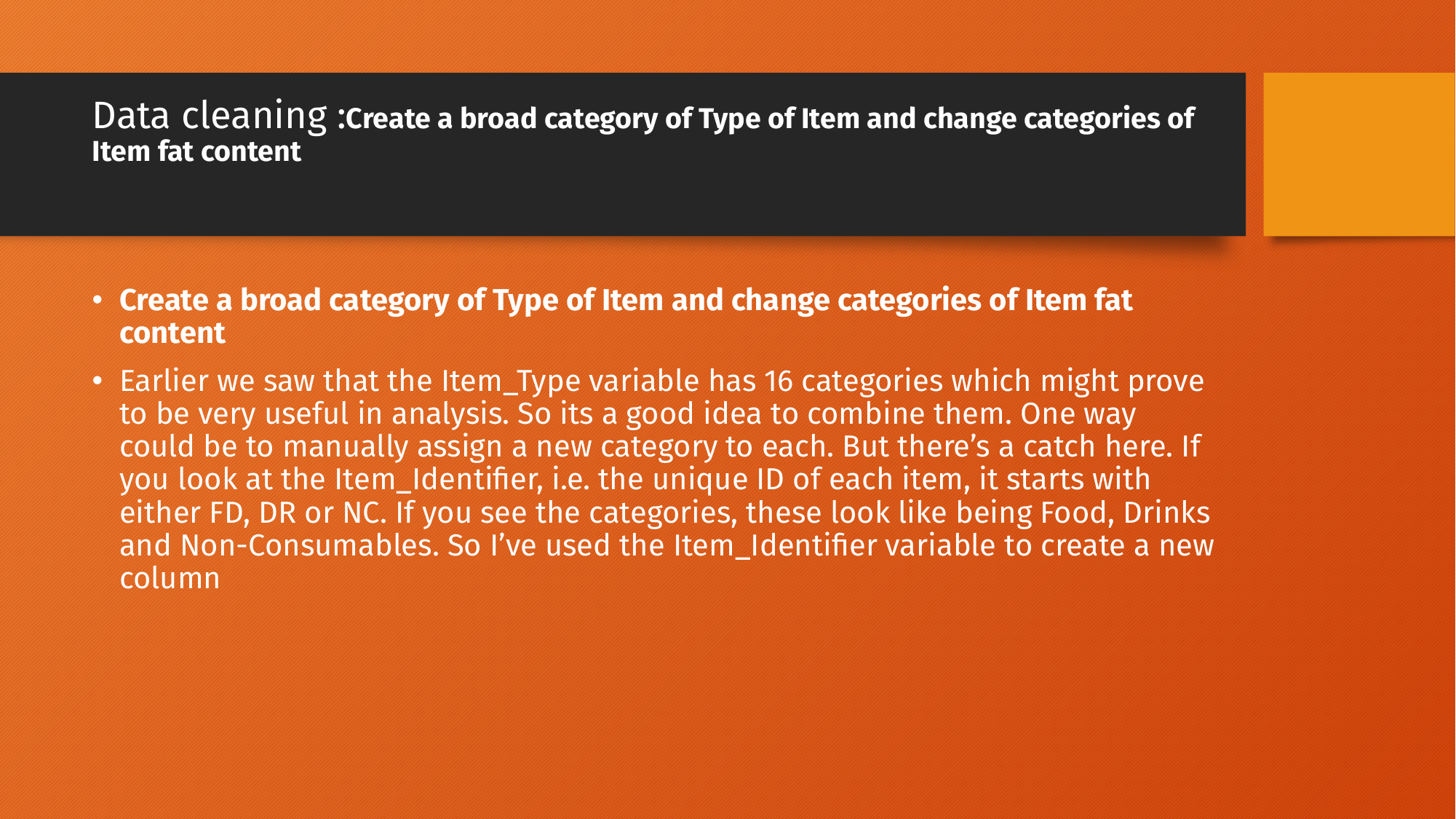

# Data cleaning :Create a broad category of Type of Item and change categories of Item fat content
Create a broad category of Type of Item and change categories of Item fat content
Earlier we saw that the Item_Type variable has 16 categories which might prove to be very useful in analysis. So its a good idea to combine them. One way could be to manually assign a new category to each. But there’s a catch here. If you look at the Item_Identifier, i.e. the unique ID of each item, it starts with either FD, DR or NC. If you see the categories, these look like being Food, Drinks and Non-Consumables. So I’ve used the Item_Identifier variable to create a new column